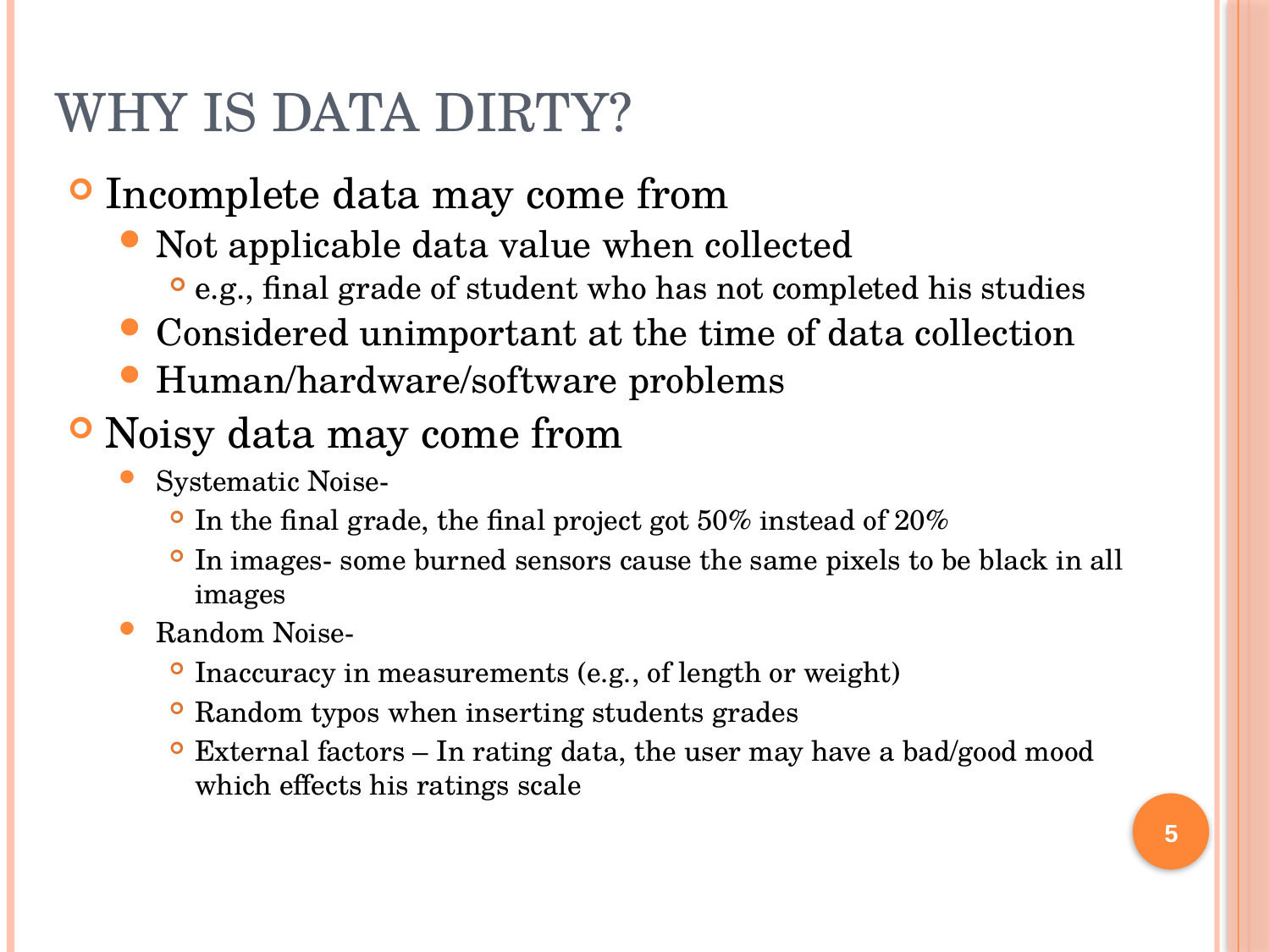

# Why Is Data Dirty?
Incomplete data may come from
Not applicable data value when collected
e.g., final grade of student who has not completed his studies
Considered unimportant at the time of data collection
Human/hardware/software problems
Noisy data may come from
Systematic Noise-
In the final grade, the final project got 50% instead of 20%
In images- some burned sensors cause the same pixels to be black in all images
Random Noise-
Inaccuracy in measurements (e.g., of length or weight)
Random typos when inserting students grades
External factors – In rating data, the user may have a bad/good mood which effects his ratings scale
5